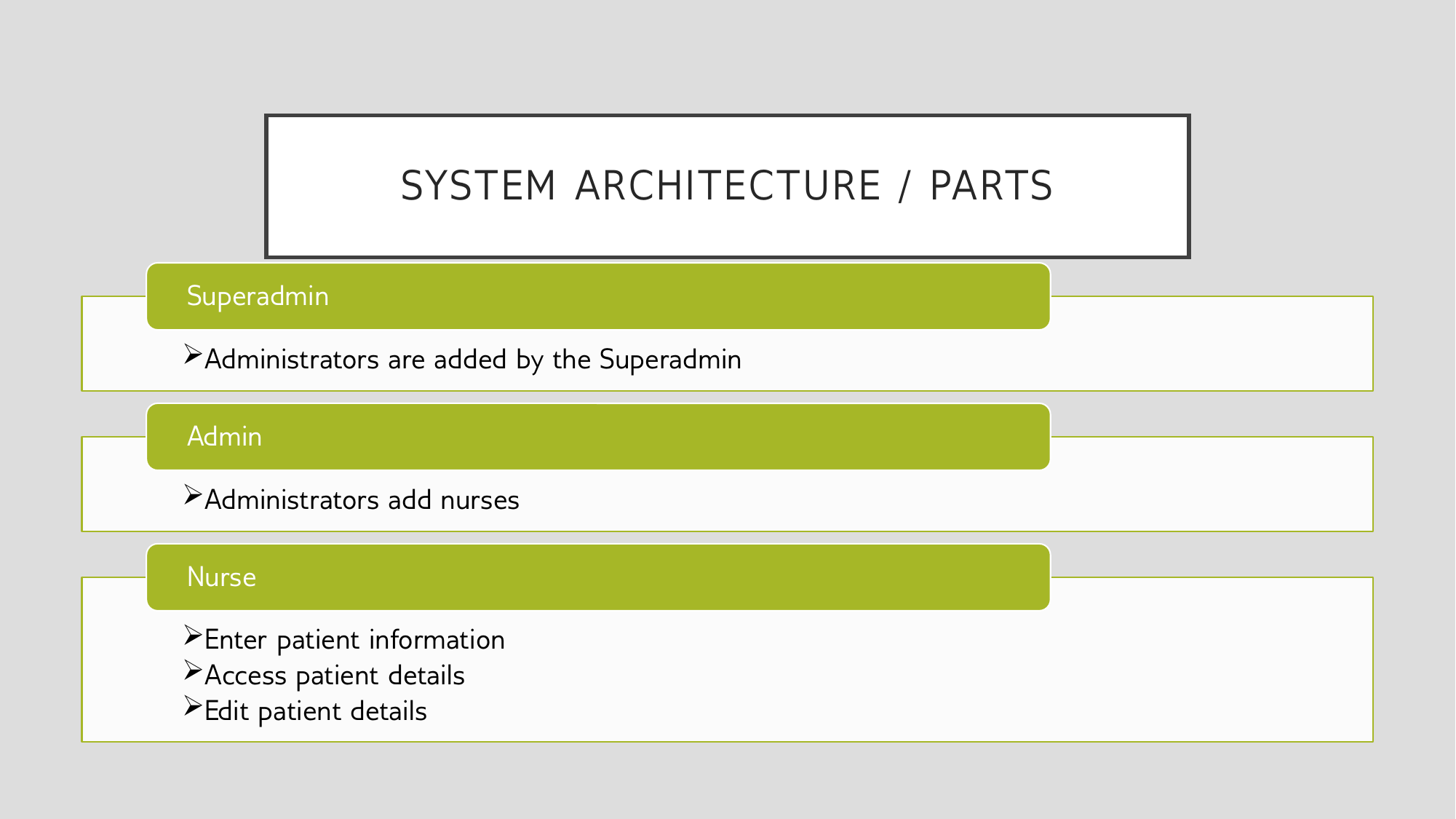

# System Architecture / parts
Administrators are added by the Superadmin
Superadmin
Administrators add nurses
Admin
Enter patient information
Access patient details
Edit patient details
Nurse